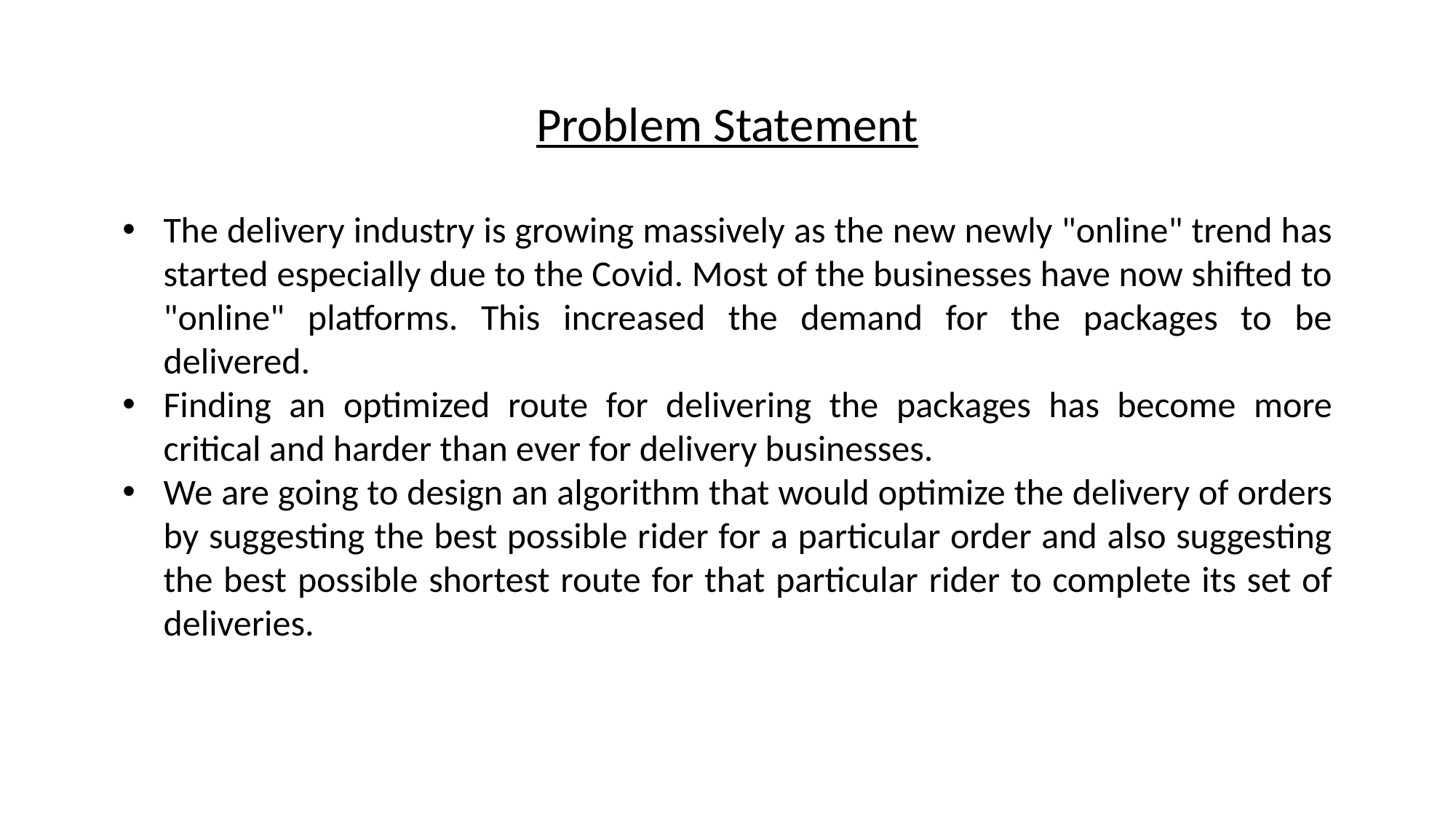

Problem Statement
The delivery industry is growing massively as the new newly "online" trend has started especially due to the Covid. Most of the businesses have now shifted to "online" platforms. This increased the demand for the packages to be delivered.
Finding an optimized route for delivering the packages has become more critical and harder than ever for delivery businesses.
We are going to design an algorithm that would optimize the delivery of orders by suggesting the best possible rider for a particular order and also suggesting the best possible shortest route for that particular rider to complete its set of deliveries.